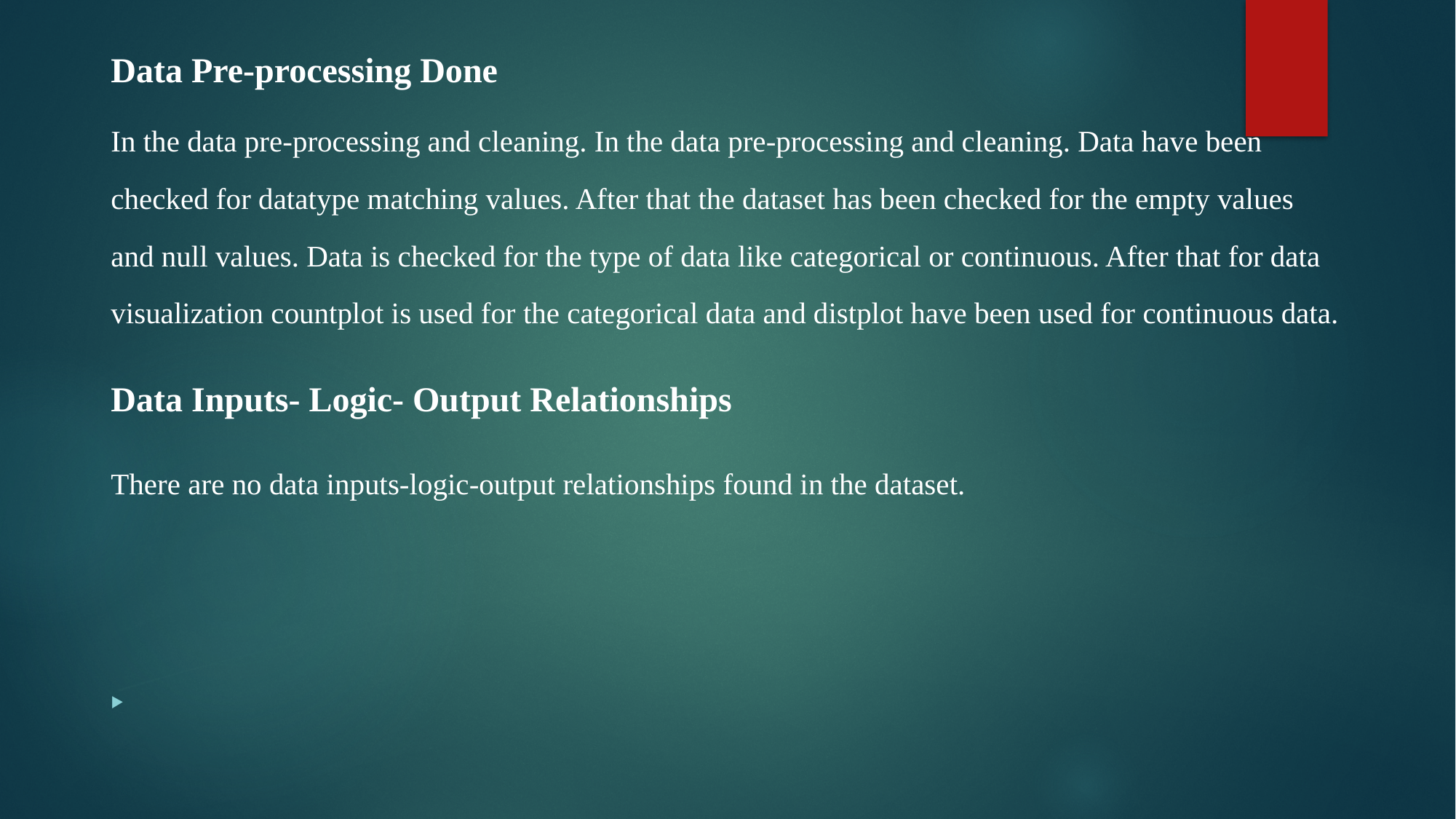

Data Pre-processing Done
In the data pre-processing and cleaning. In the data pre-processing and cleaning. Data have been checked for datatype matching values. After that the dataset has been checked for the empty values and null values. Data is checked for the type of data like categorical or continuous. After that for data visualization countplot is used for the categorical data and distplot have been used for continuous data.

Data Inputs- Logic- Output Relationships

There are no data inputs-logic-output relationships found in the dataset.